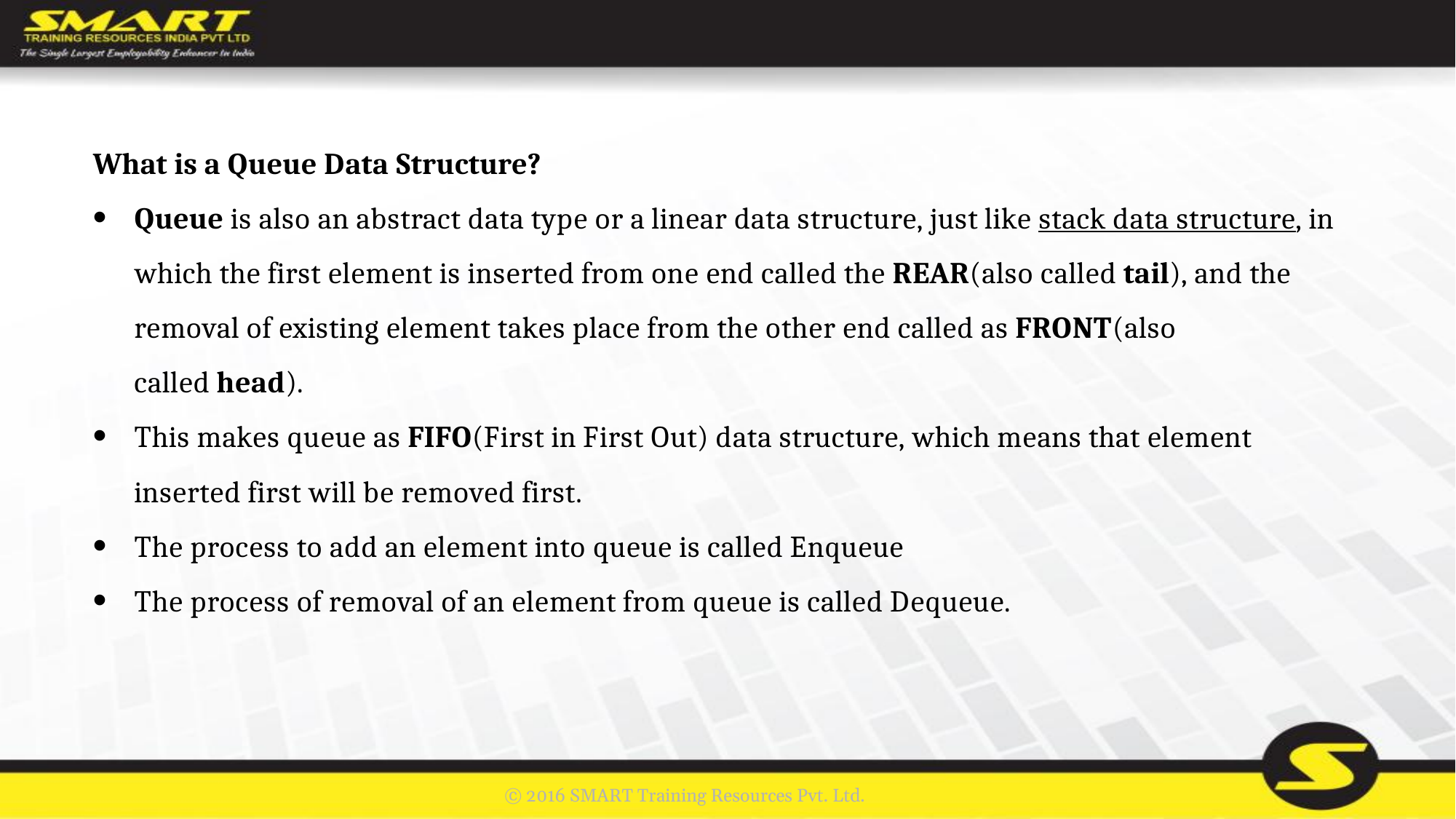

What is a Queue Data Structure?
Queue is also an abstract data type or a linear data structure, just like stack data structure, in which the first element is inserted from one end called the REAR(also called tail), and the removal of existing element takes place from the other end called as FRONT(also called head).
This makes queue as FIFO(First in First Out) data structure, which means that element inserted first will be removed first.
The process to add an element into queue is called Enqueue
The process of removal of an element from queue is called Dequeue.

© 2016 SMART Training Resources Pvt. Ltd.